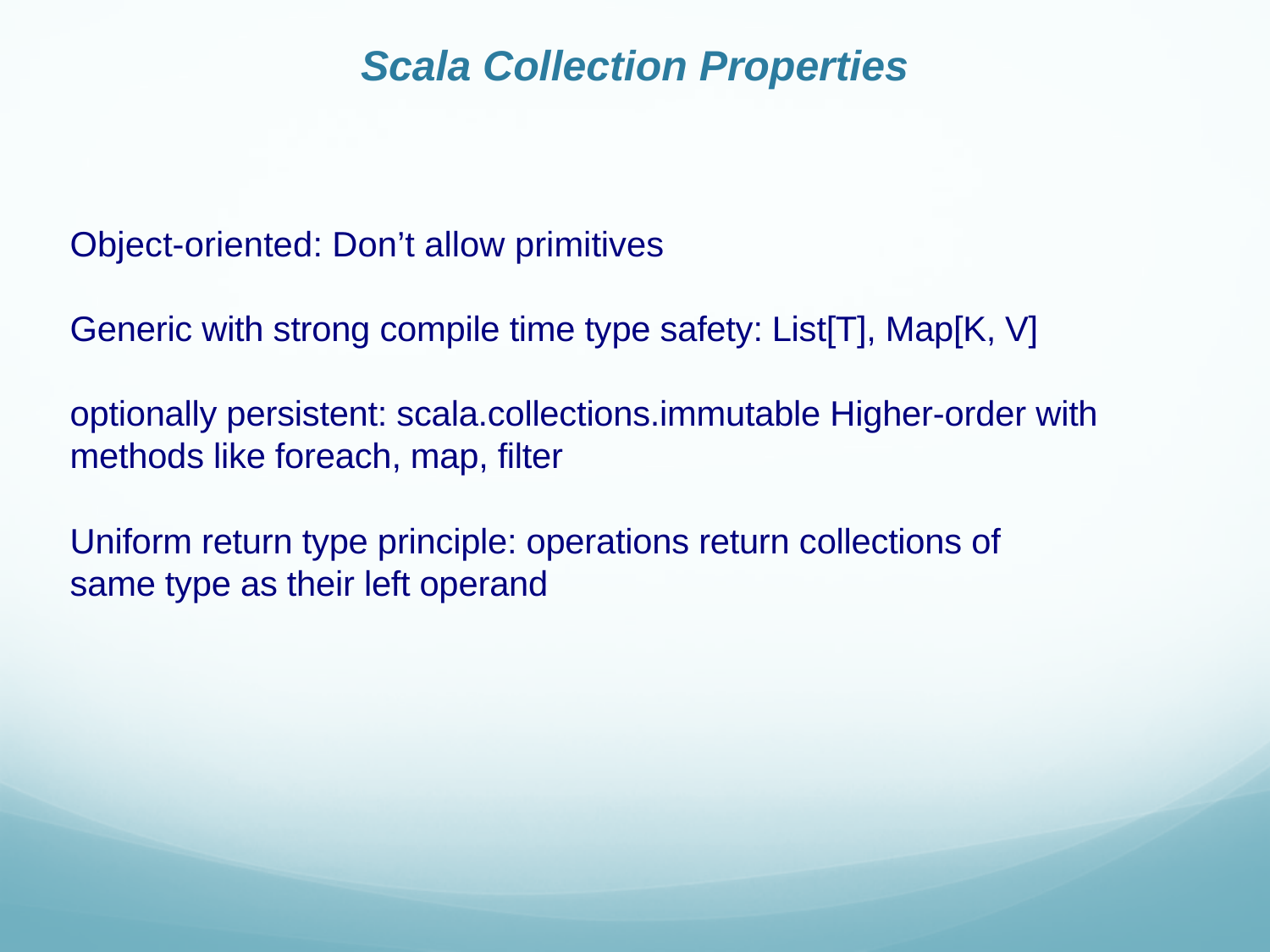

# Scala Collection Properties
Object-oriented: Don’t allow primitives

Generic with strong compile time type safety: List[T], Map[K, V]

optionally persistent: scala.collections.immutable Higher-order with methods like foreach, map, filter

Uniform return type principle: operations return collections of same type as their left operand